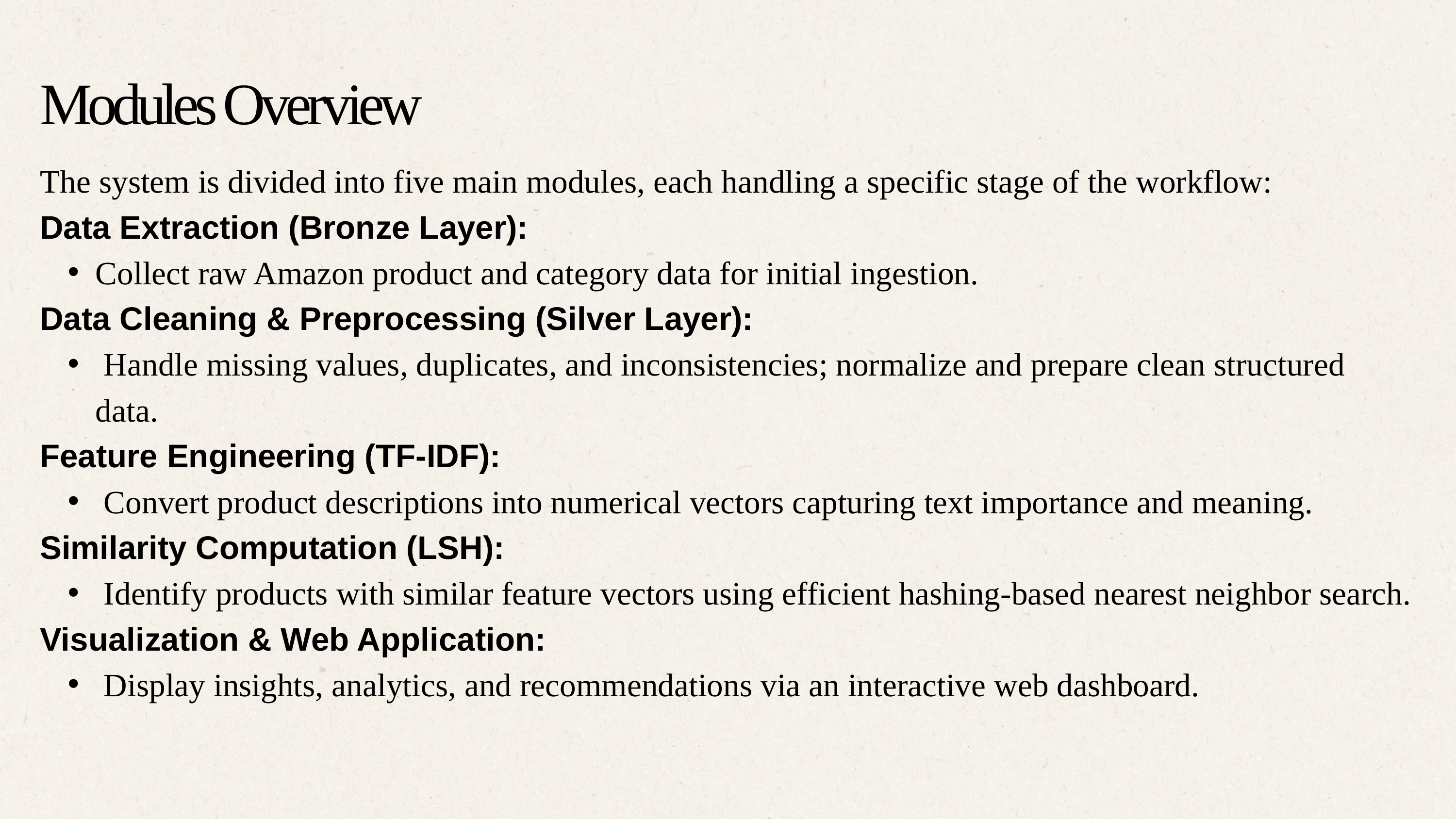

Modules Overview
The system is divided into five main modules, each handling a specific stage of the workflow:
Data Extraction (Bronze Layer):
Collect raw Amazon product and category data for initial ingestion.
Data Cleaning & Preprocessing (Silver Layer):
 Handle missing values, duplicates, and inconsistencies; normalize and prepare clean structured data.
Feature Engineering (TF-IDF):
 Convert product descriptions into numerical vectors capturing text importance and meaning.
Similarity Computation (LSH):
 Identify products with similar feature vectors using efficient hashing-based nearest neighbor search.
Visualization & Web Application:
 Display insights, analytics, and recommendations via an interactive web dashboard.